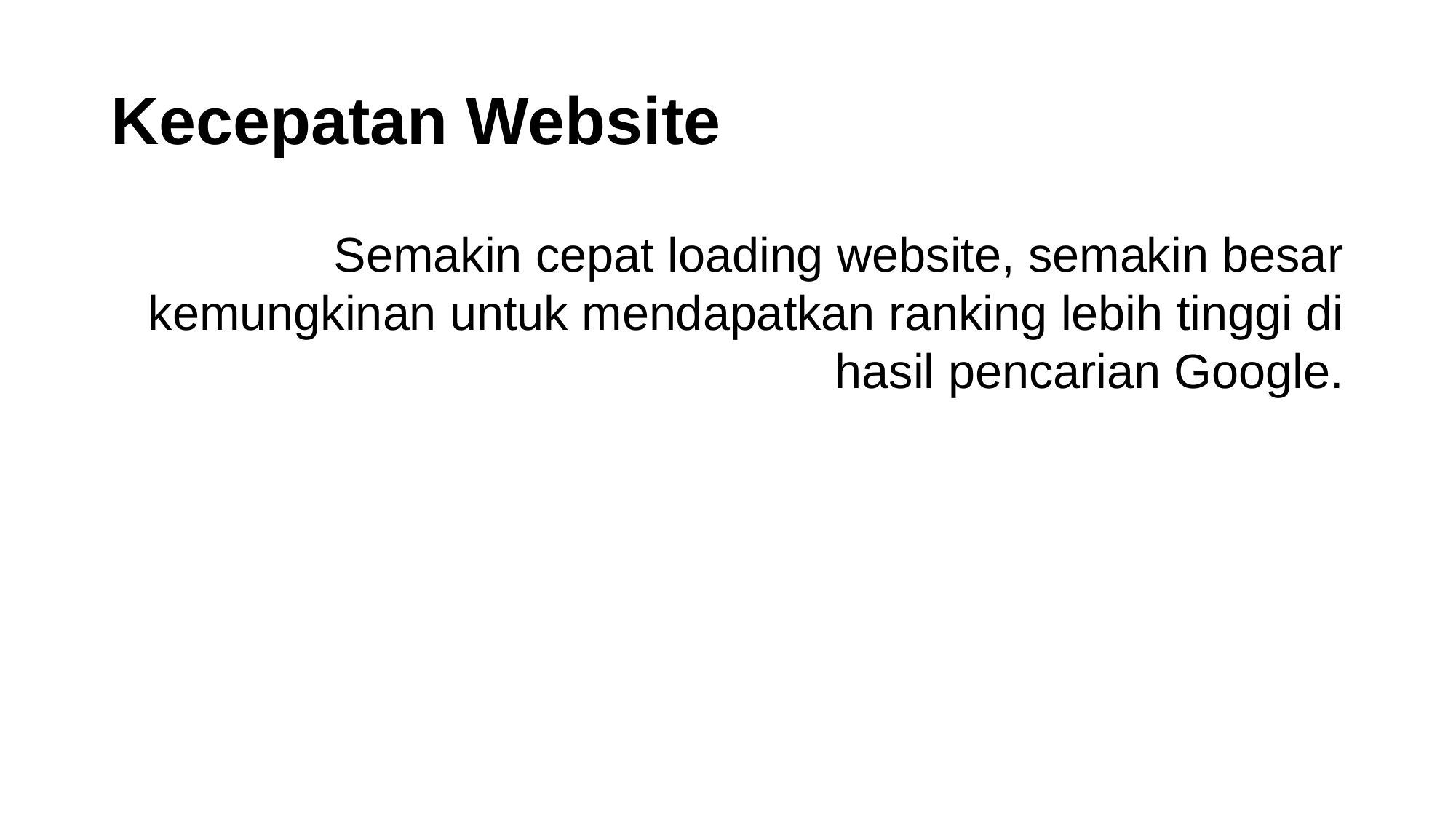

# Kecepatan Website
Semakin cepat loading website, semakin besar kemungkinan untuk mendapatkan ranking lebih tinggi di hasil pencarian Google.